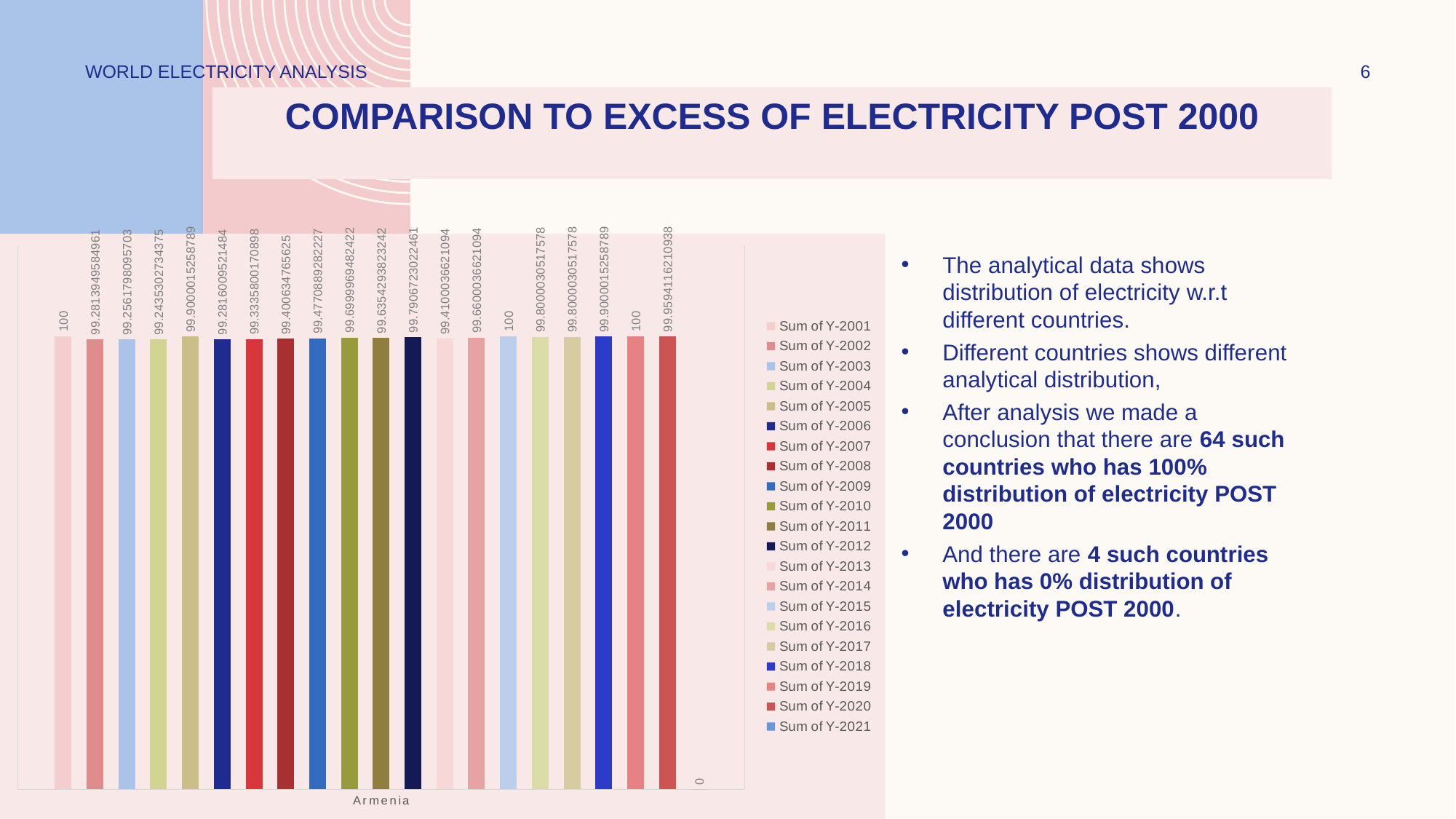

WORLD ELECTRICITY ANALYSIS
6
# COMPARISON TO EXCESS OF ELECTRICITY POST 2000

### Chart

| Category | Sum of Y-2001 | Sum of Y-2002 | Sum of Y-2003 | Sum of Y-2004 | Sum of Y-2005 | Sum of Y-2006 | Sum of Y-2007 | Sum of Y-2008 | Sum of Y-2009 | Sum of Y-2010 | Sum of Y-2011 | Sum of Y-2012 | Sum of Y-2013 | Sum of Y-2014 | Sum of Y-2015 | Sum of Y-2016 | Sum of Y-2017 | Sum of Y-2018 | Sum of Y-2019 | Sum of Y-2020 | Sum of Y-2021 |
|---|---|---|---|---|---|---|---|---|---|---|---|---|---|---|---|---|---|---|---|---|---|
| Armenia | 100.0 | 99.2813949584961 | 99.25617980957031 | 99.2435302734375 | 99.9000015258789 | 99.28160095214844 | 99.33358001708984 | 99.400634765625 | 99.47708892822266 | 99.69999694824219 | 99.63542938232422 | 99.7906723022461 | 99.41000366210938 | 99.66000366210938 | 100.0 | 99.80000305175781 | 99.80000305175781 | 99.9000015258789 | 100.0 | 99.95941162109375 | 0.0 |
The analytical data shows distribution of electricity w.r.t different countries.
Different countries shows different analytical distribution,
After analysis we made a conclusion that there are 64 such countries who has 100% distribution of electricity POST 2000
And there are 4 such countries  who has 0% distribution of electricity POST 2000.